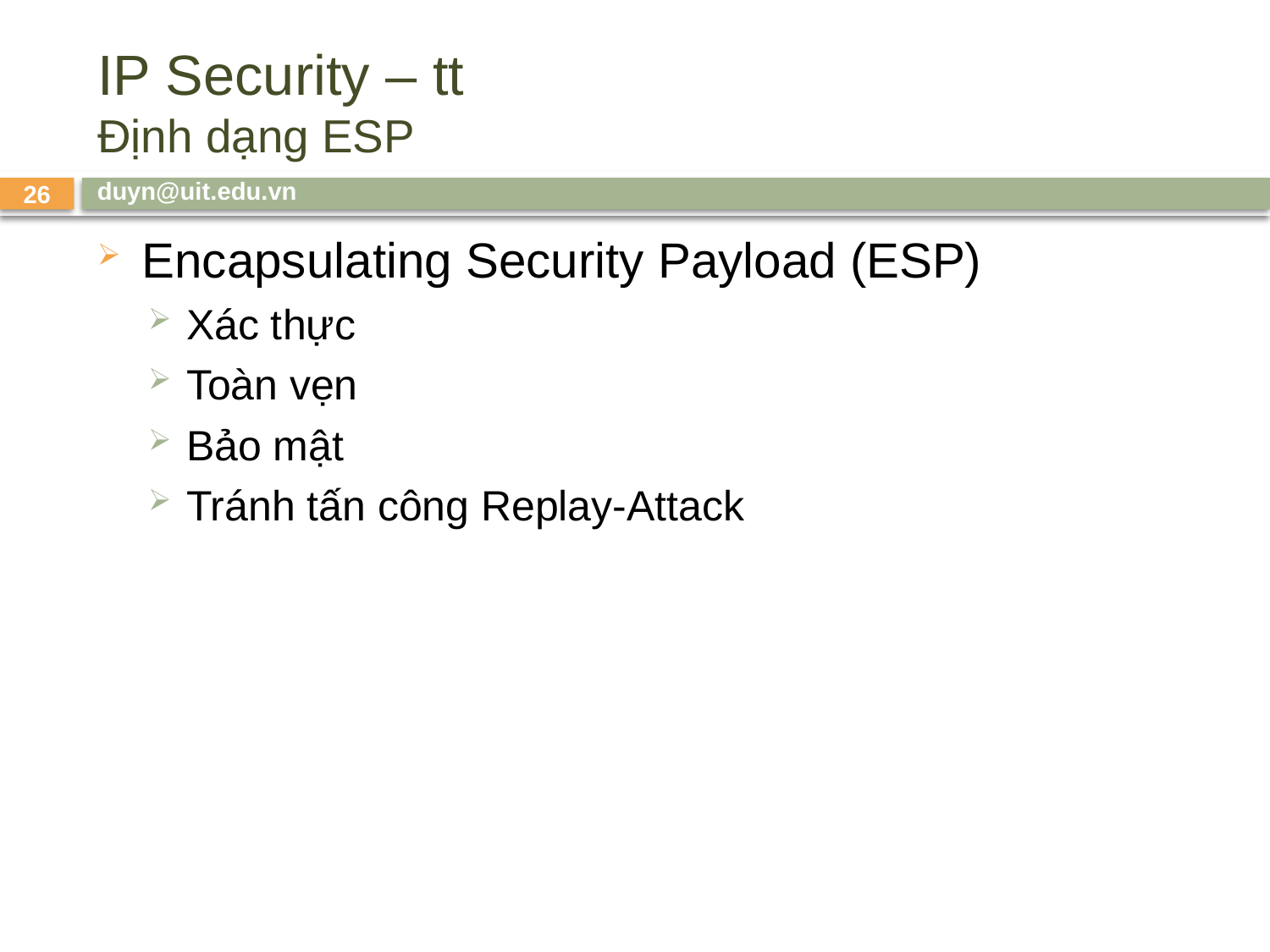

# IP Security – tt Định dạng ESP
duyn@uit.edu.vn
26
Encapsulating Security Payload (ESP)
Xác thực
Toàn vẹn
Bảo mật
Tránh tấn công Replay-Attack